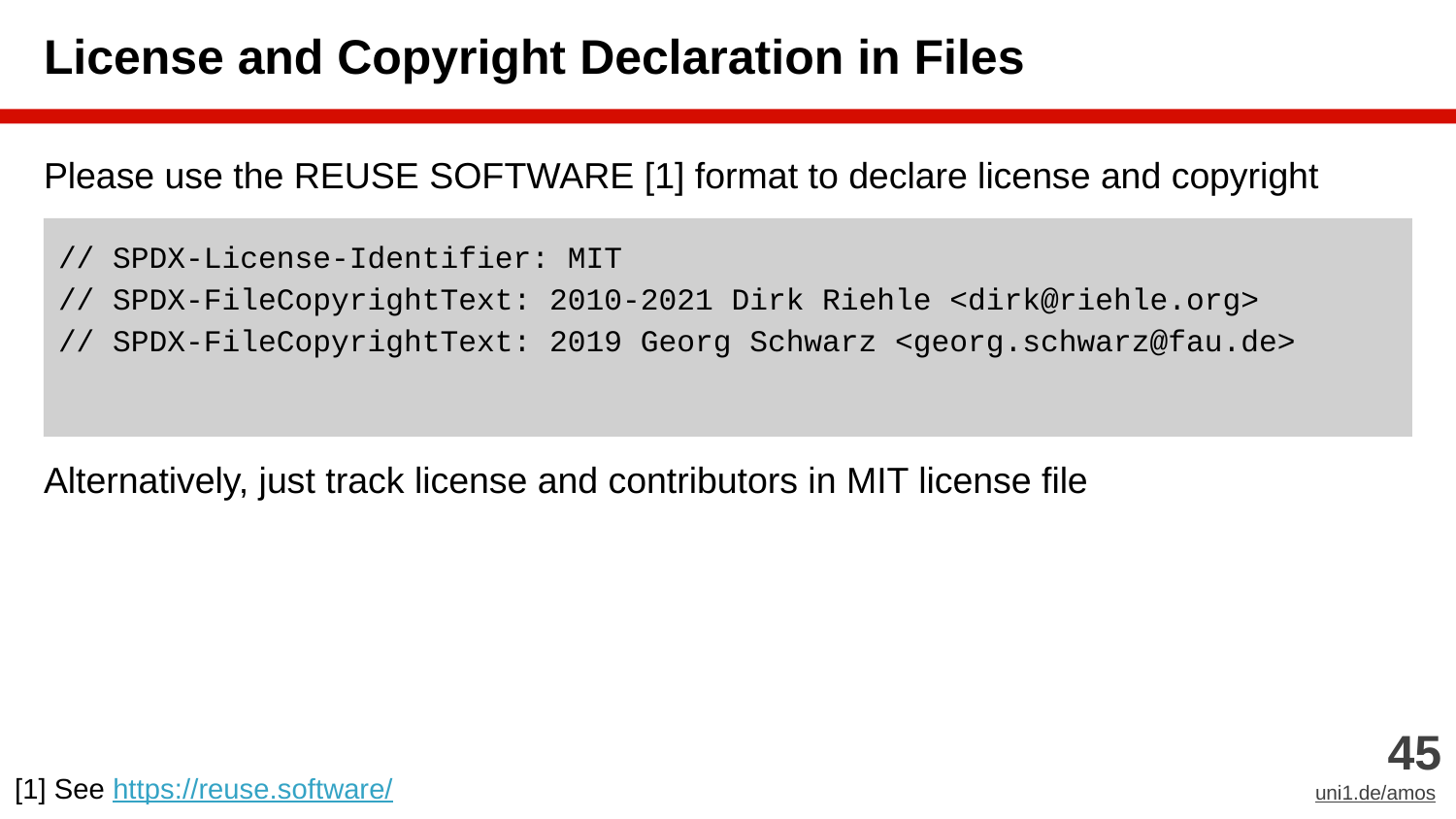

# License and Copyright Declaration in Files
Please use the REUSE SOFTWARE [1] format to declare license and copyright
Alternatively, just track license and contributors in MIT license file
// SPDX-License-Identifier: MIT
// SPDX-FileCopyrightText: 2010-2021 Dirk Riehle <dirk@riehle.org>
// SPDX-FileCopyrightText: 2019 Georg Schwarz <georg.schwarz@fau.de>
45
uni1.de/amos
[1] See https://reuse.software/